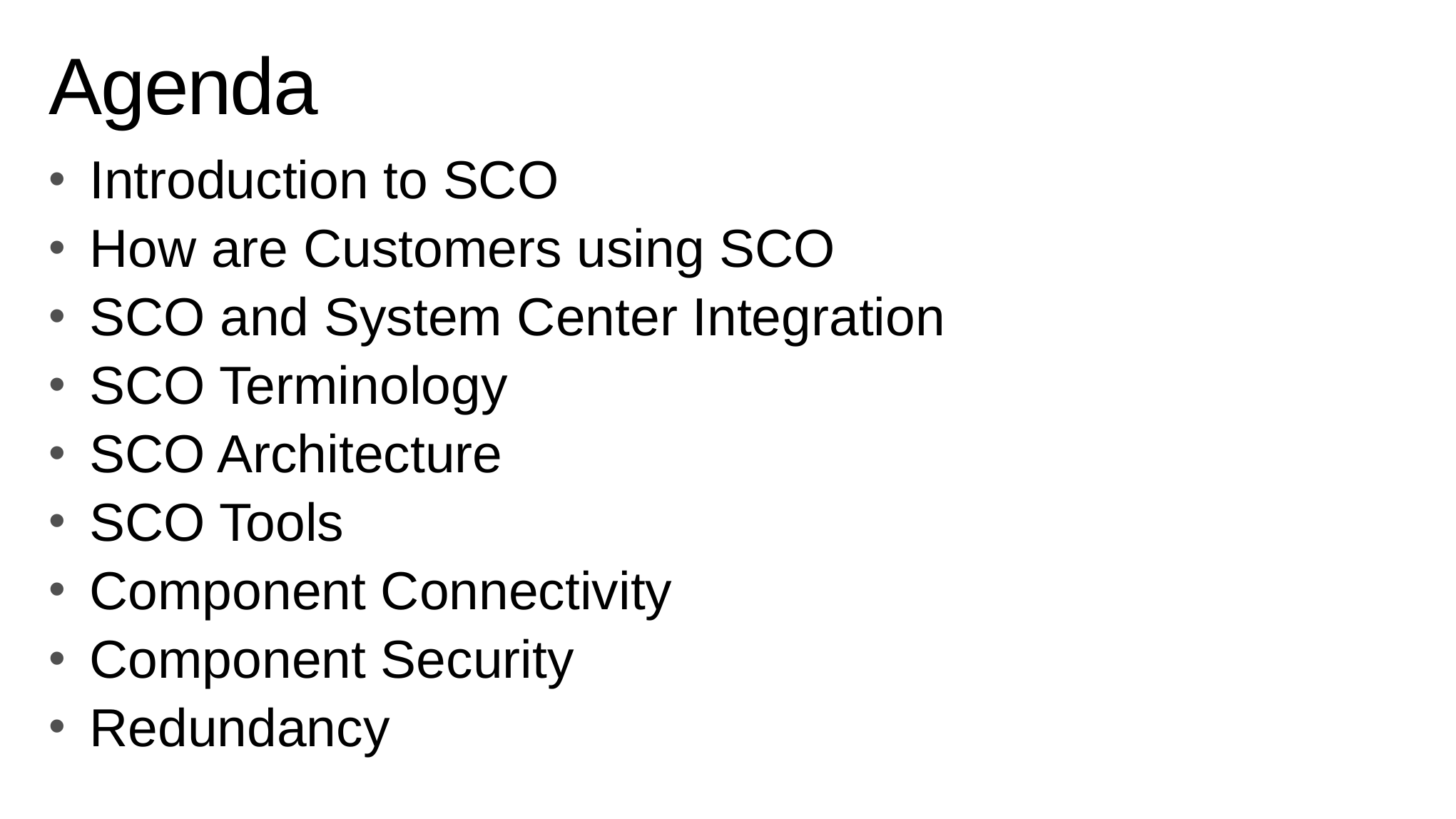

# Agenda
Introduction to SCO
How are Customers using SCO
SCO and System Center Integration
SCO Terminology
SCO Architecture
SCO Tools
Component Connectivity
Component Security
Redundancy